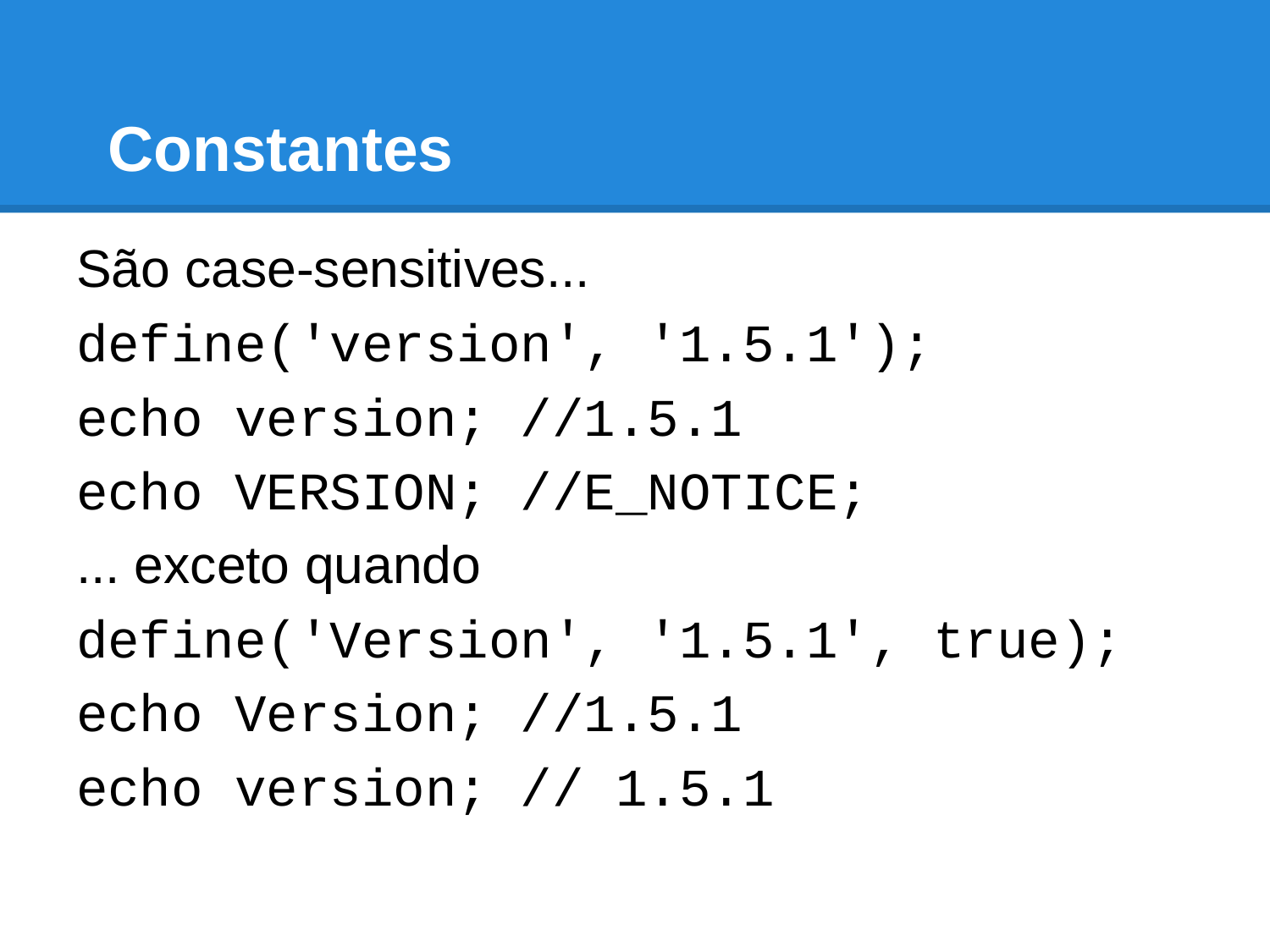

# Constantes
São case-sensitives...
define('version', '1.5.1');
echo version; //1.5.1
echo VERSION; //E_NOTICE;
... exceto quando
define('Version', '1.5.1', true);
echo Version; //1.5.1
echo version; // 1.5.1